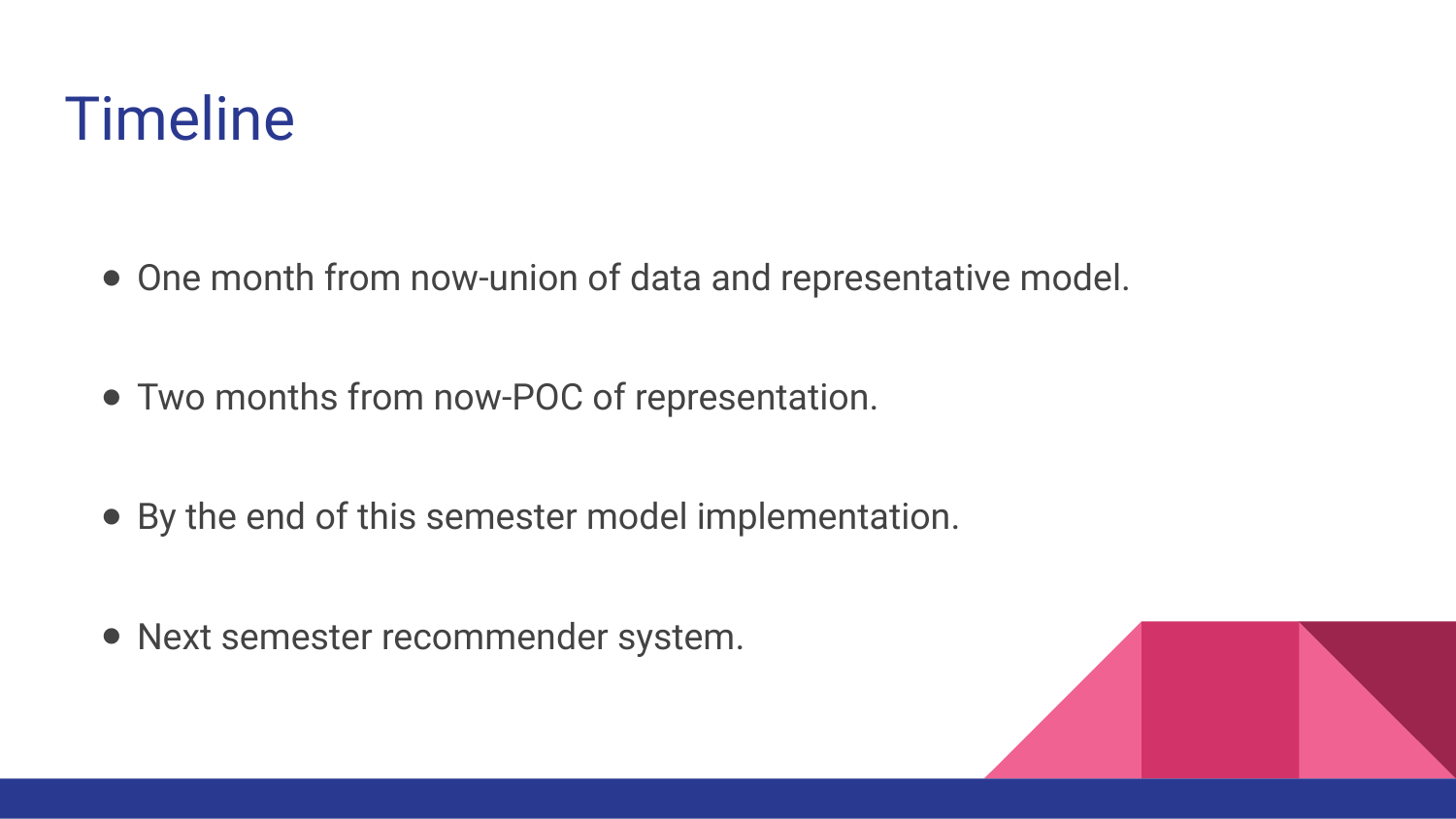

# Timeline
One month from now-union of data and representative model.
Two months from now-POC of representation.
By the end of this semester model implementation.
Next semester recommender system.